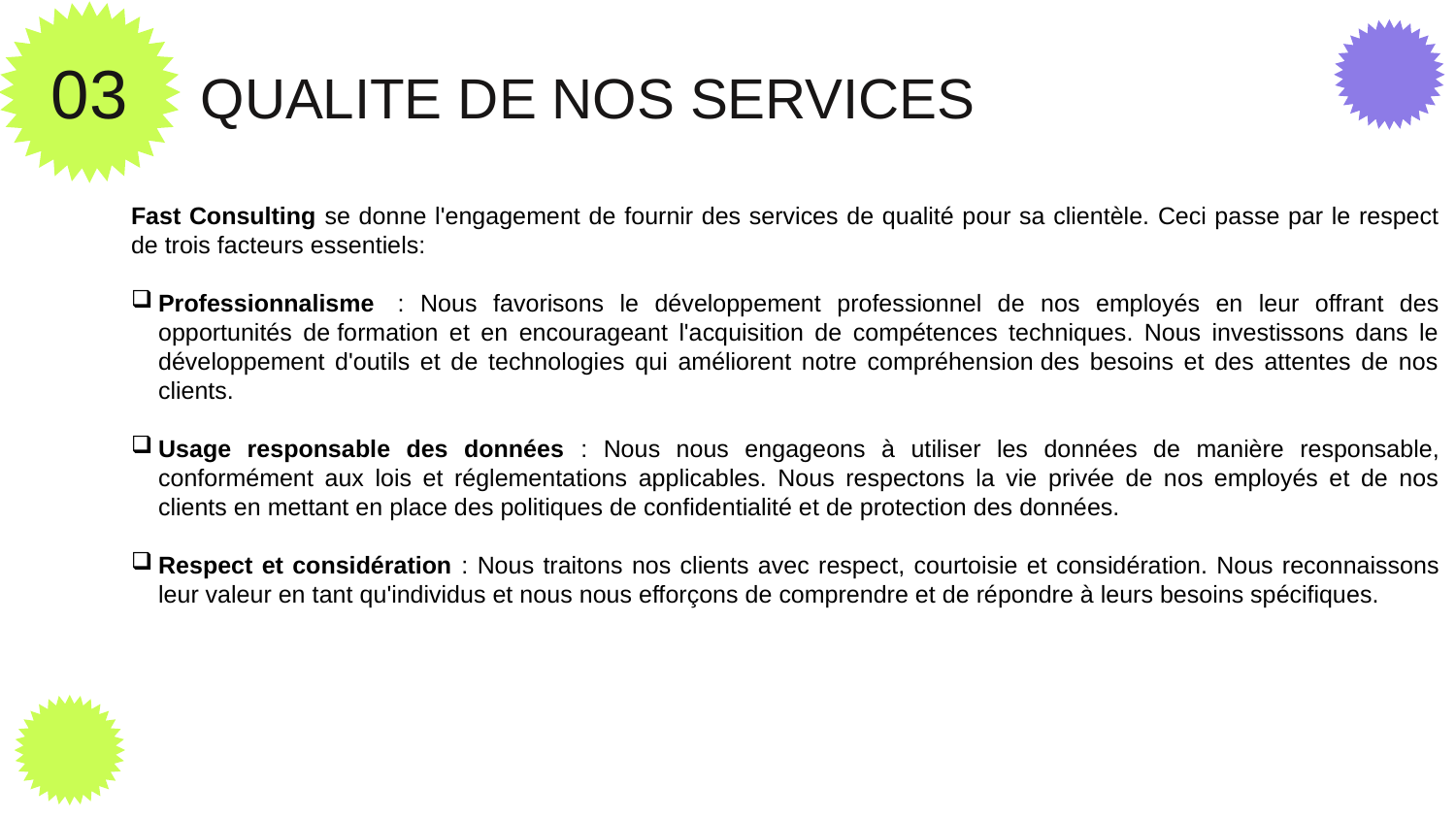

QUALITE DE NOS SERVICES

03
Fast Consulting se donne l'engagement de fournir des services de qualité pour sa clientèle. Ceci passe par le respect de trois facteurs essentiels:

Professionnalisme  : Nous favorisons le développement professionnel de nos employés en leur offrant des opportunités de formation et en encourageant l'acquisition de compétences techniques. Nous investissons dans le développement d'outils et de technologies qui améliorent notre compréhension des besoins et des attentes de nos clients.

Usage responsable des données : Nous nous engageons à utiliser les données de manière responsable, conformément aux lois et réglementations applicables. Nous respectons la vie privée de nos employés et de nos clients en mettant en place des politiques de confidentialité et de protection des données.

Respect et considération : Nous traitons nos clients avec respect, courtoisie et considération. Nous reconnaissons leur valeur en tant qu'individus et nous nous efforçons de comprendre et de répondre à leurs besoins spécifiques.